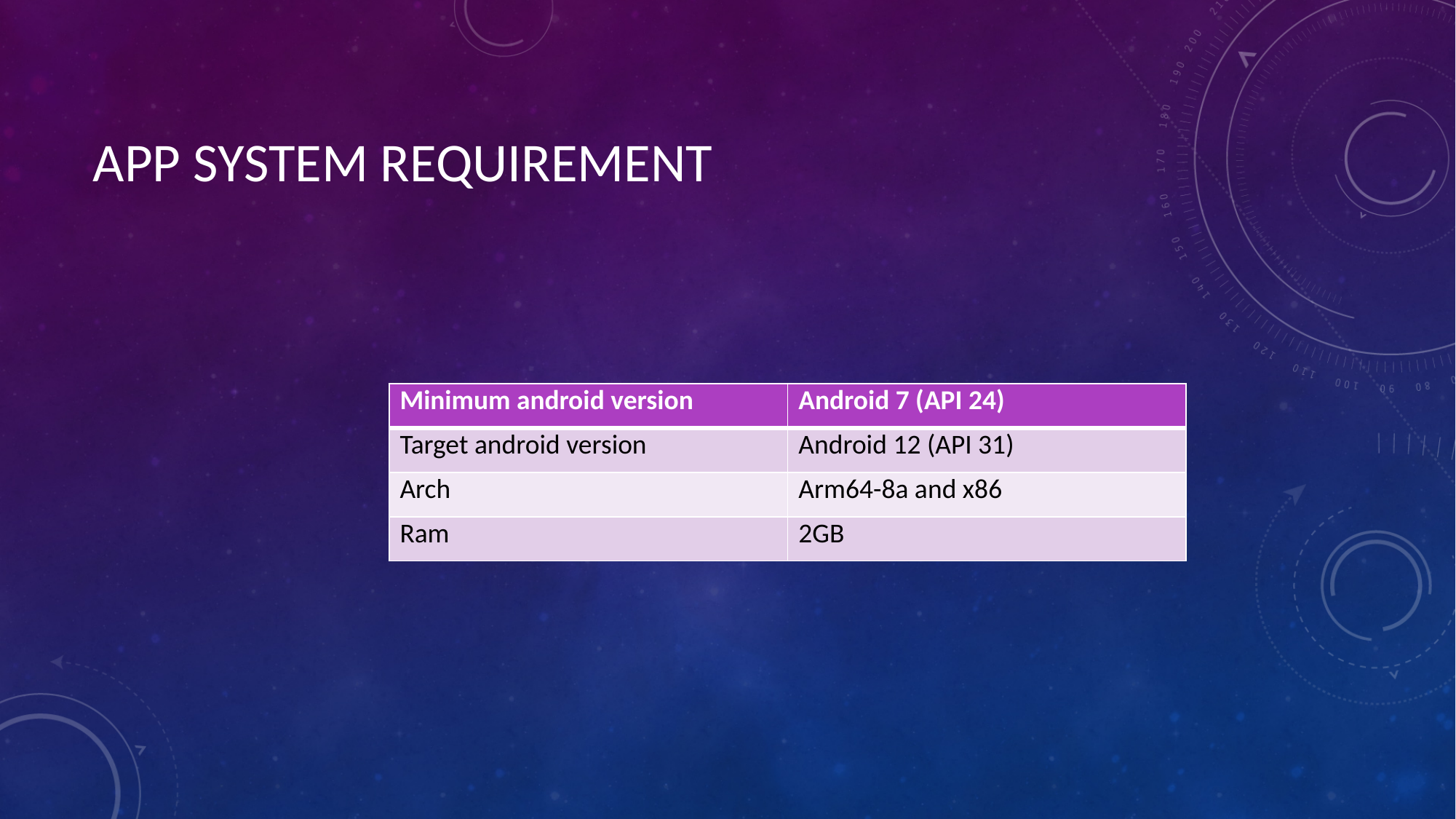

# APP System Requirement
| Minimum android version | Android 7 (API 24) |
| --- | --- |
| Target android version | Android 12 (API 31) |
| Arch | Arm64-8a and x86 |
| Ram | 2GB |